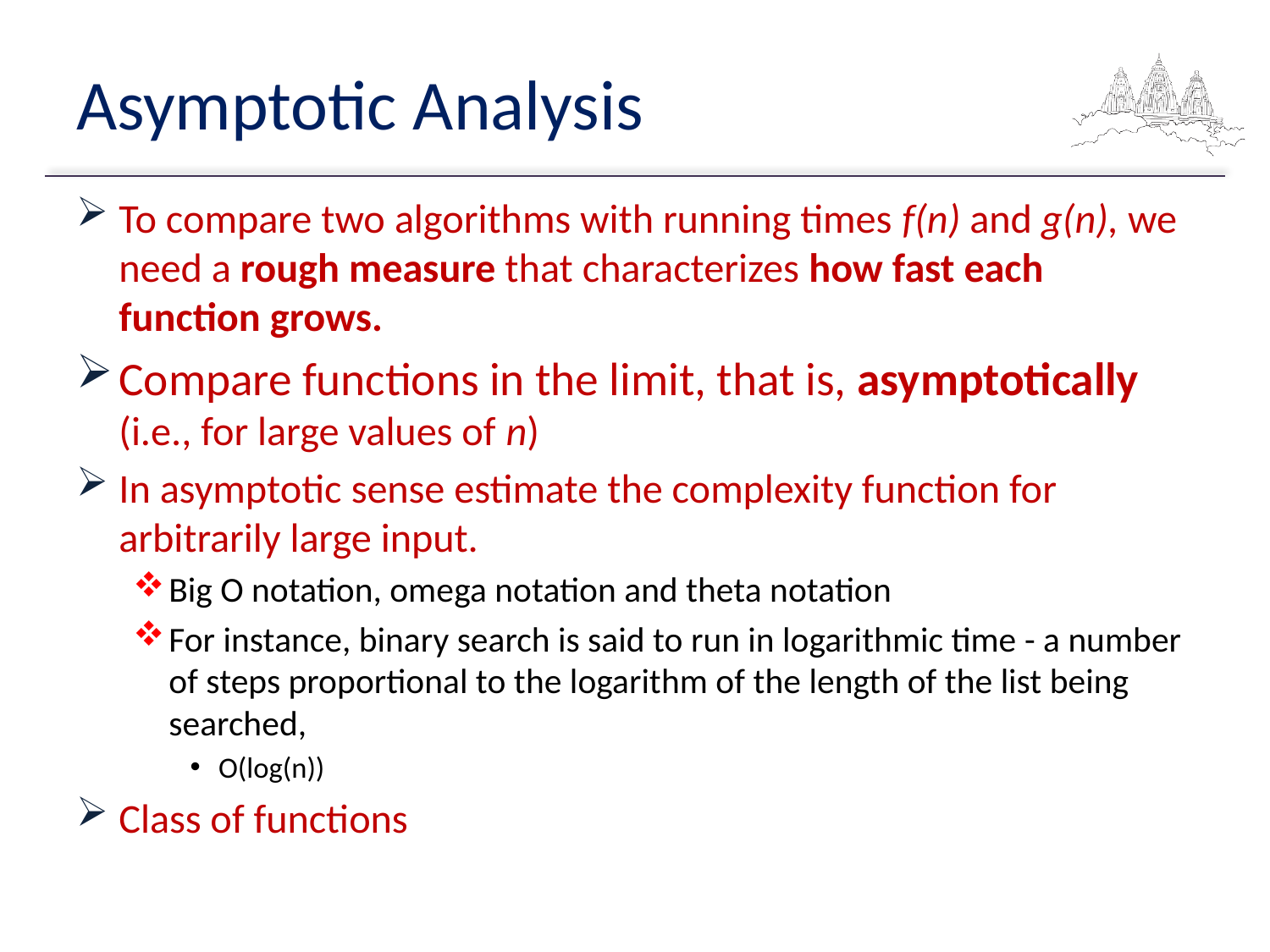

# Asymptotic Analysis
To compare two algorithms with running times f(n) and g(n), we need a rough measure that characterizes how fast each function grows.
Compare functions in the limit, that is, asymptotically (i.e., for large values of n)
In asymptotic sense estimate the complexity function for arbitrarily large input.
Big O notation, omega notation and theta notation
For instance, binary search is said to run in logarithmic time - a number of steps proportional to the logarithm of the length of the list being searched,
O(log(n))
Class of functions